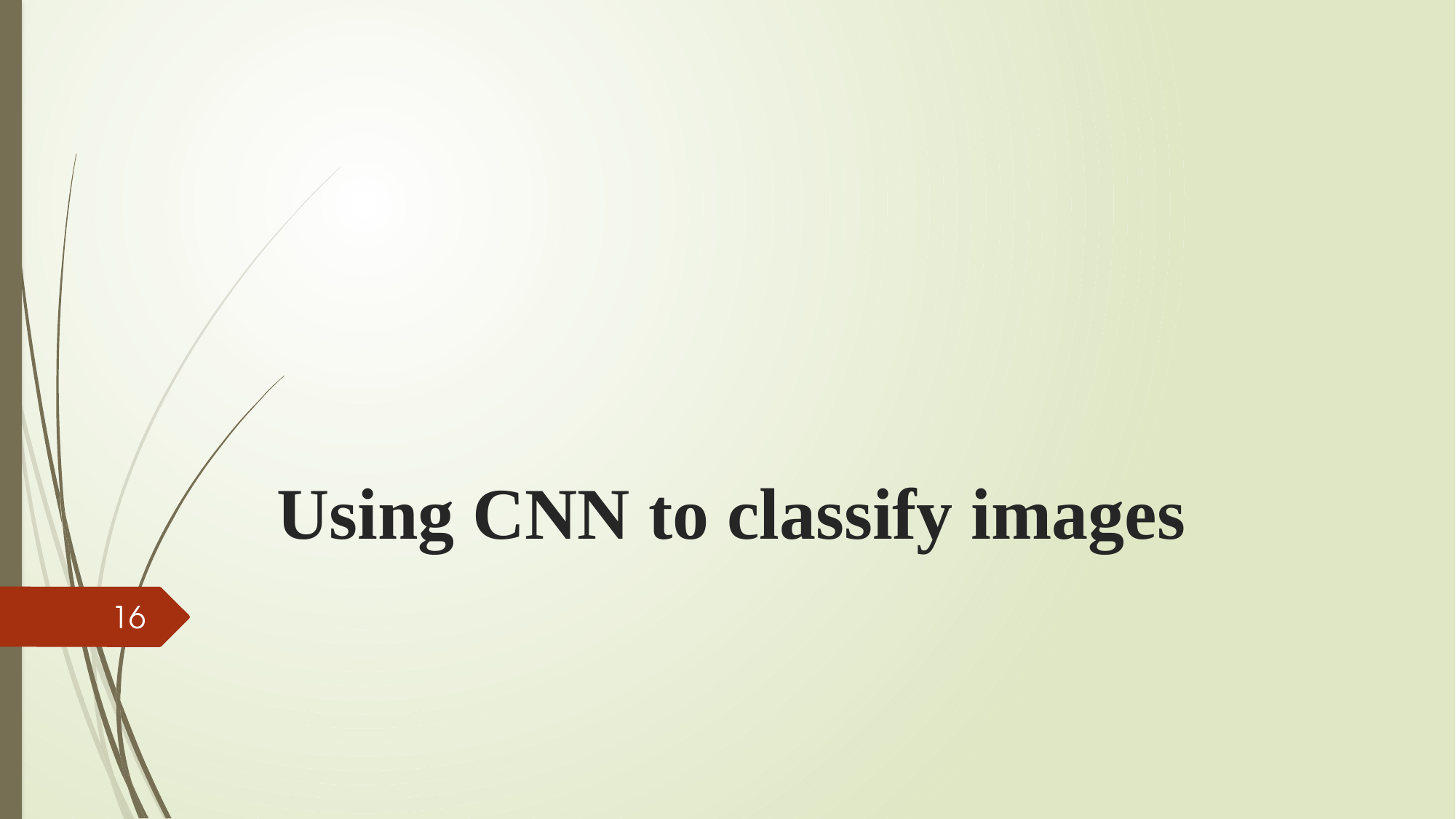

# Using CNN to classify images
16